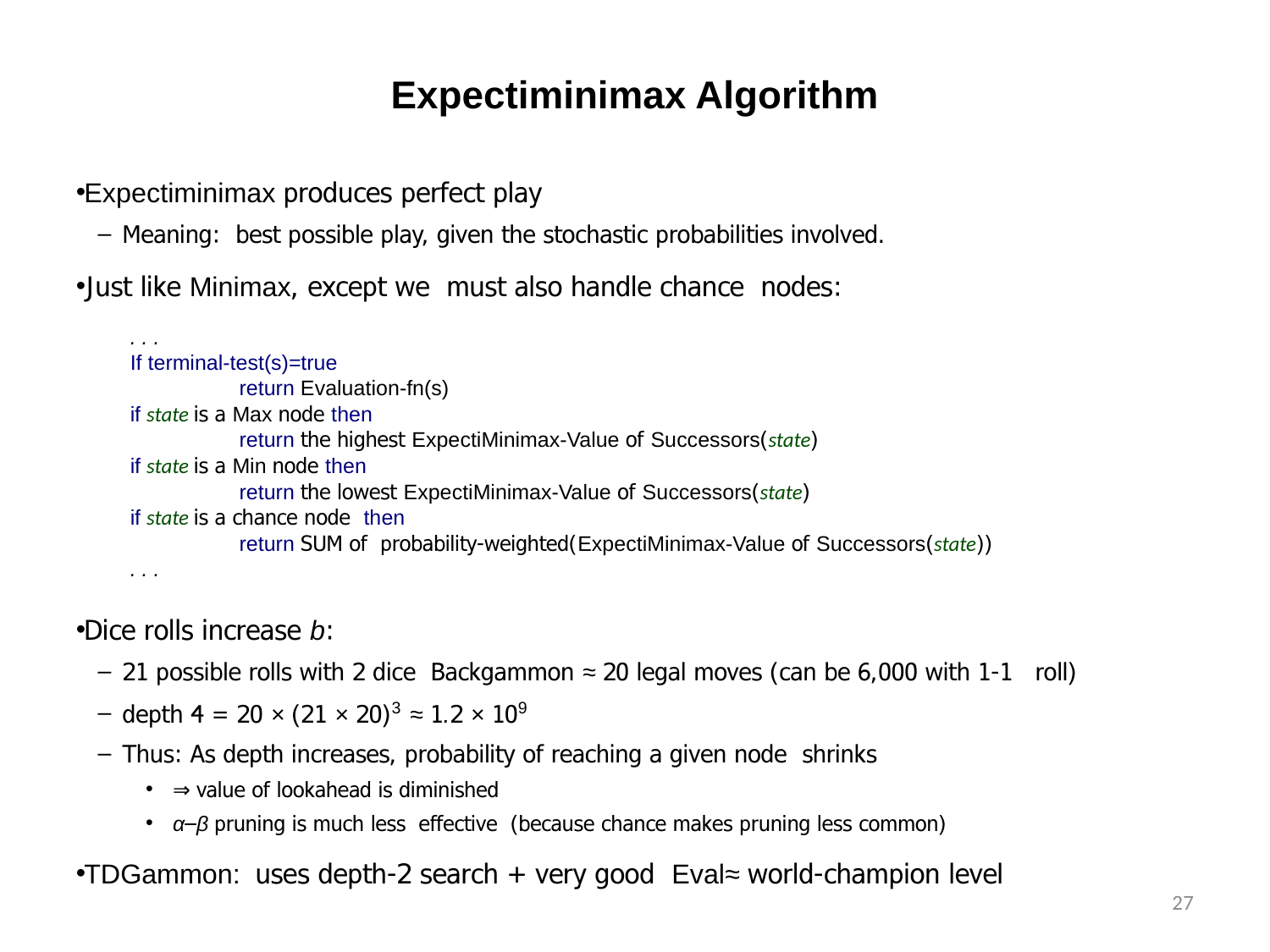

Expectiminimax Algorithm
Expectiminimax produces perfect play
Meaning:  best possible play, given the stochastic probabilities involved.
Just like Minimax, except we  must also handle chance  nodes:
. . .
If terminal-test(s)=true
		return Evaluation-fn(s)
if state is a Max node then
		return the highest ExpectiMinimax-Value of Successors(state)
if state is a Min node then
		return the lowest ExpectiMinimax-Value of Successors(state)
if state is a chance node  then
		return SUM of  probability-weighted(ExpectiMinimax-Value of Successors(state))
. . .

Dice rolls increase b:
21 possible rolls with 2 dice  Backgammon ≈ 20 legal moves (can be 6,000 with 1-1   roll)
depth 4 = 20 × (21 × 20)3  ≈ 1.2 × 109
Thus: As depth increases, probability of reaching a given node  shrinks
⇒ value of lookahead is diminished
α–β pruning is much less  effective  (because chance makes pruning less common)
TDGammon:  uses depth-2 search + very good  Eval≈ world-champion level

27